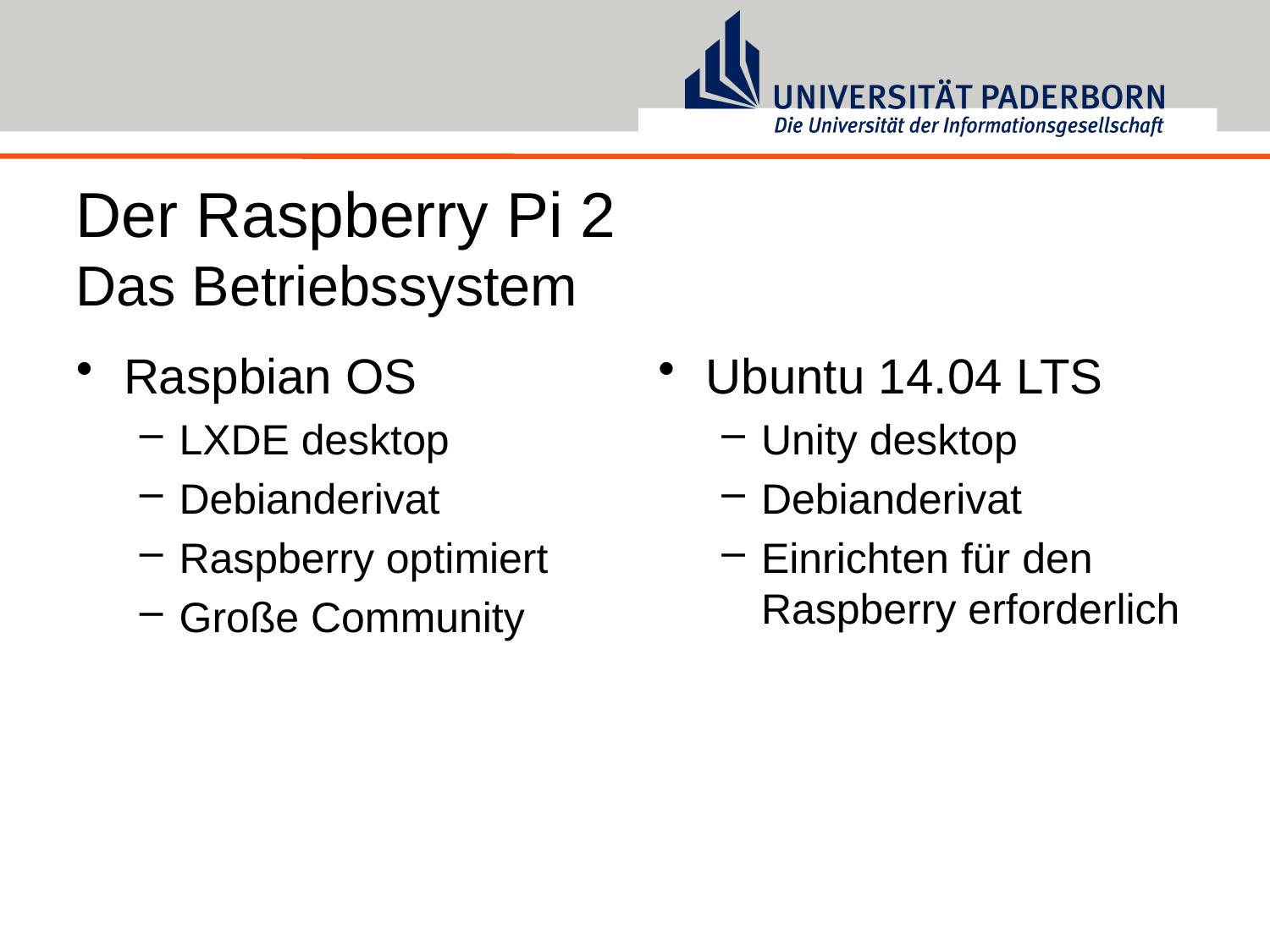

# Der Raspberry Pi 2 Das Betriebssystem
Raspbian OS
LXDE desktop
Debianderivat
Raspberry optimiert
Große Community
Ubuntu 14.04 LTS
Unity desktop
Debianderivat
Einrichten für den Raspberry erforderlich